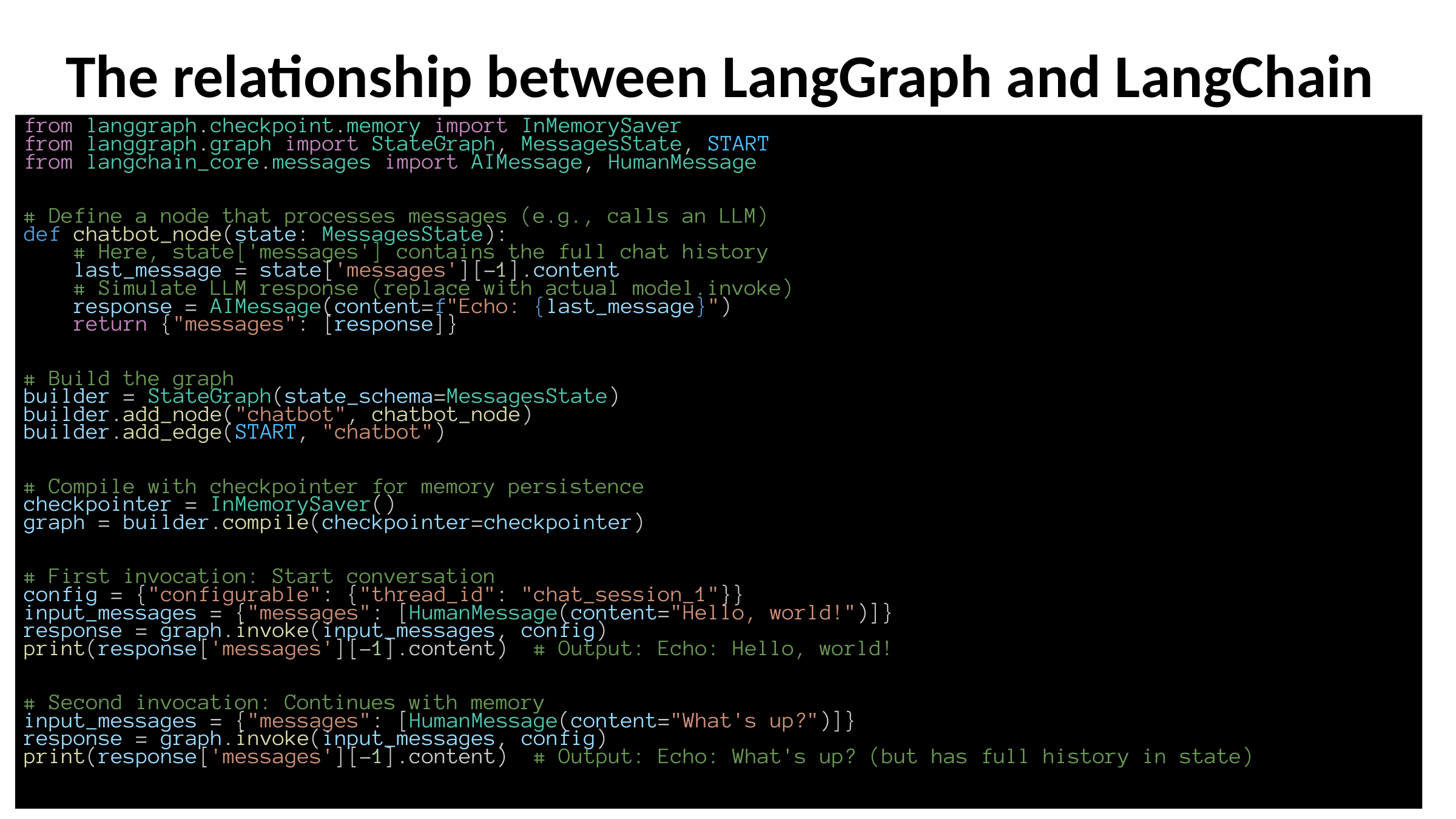

The relationship between LangGraph and LangChain
from langgraph.checkpoint.memory import InMemorySaver
from langgraph.graph import StateGraph, MessagesState, START
from langchain_core.messages import AIMessage, HumanMessage

# Define a node that processes messages (e.g., calls an LLM)
def chatbot_node(state: MessagesState):
    # Here, state['messages'] contains the full chat history
    last_message = state['messages'][-1].content
    # Simulate LLM response (replace with actual model.invoke)
    response = AIMessage(content=f"Echo: {last_message}")
    return {"messages": [response]}

# Build the graph
builder = StateGraph(state_schema=MessagesState)
builder.add_node("chatbot", chatbot_node)
builder.add_edge(START, "chatbot")

# Compile with checkpointer for memory persistence
checkpointer = InMemorySaver()
graph = builder.compile(checkpointer=checkpointer)

# First invocation: Start conversation
config = {"configurable": {"thread_id": "chat_session_1"}}
input_messages = {"messages": [HumanMessage(content="Hello, world!")]}
response = graph.invoke(input_messages, config)
print(response['messages'][-1].content)  # Output: Echo: Hello, world!

# Second invocation: Continues with memory
input_messages = {"messages": [HumanMessage(content="What's up?")]}
response = graph.invoke(input_messages, config)
print(response['messages'][-1].content)  # Output: Echo: What's up? (but has full history in state)